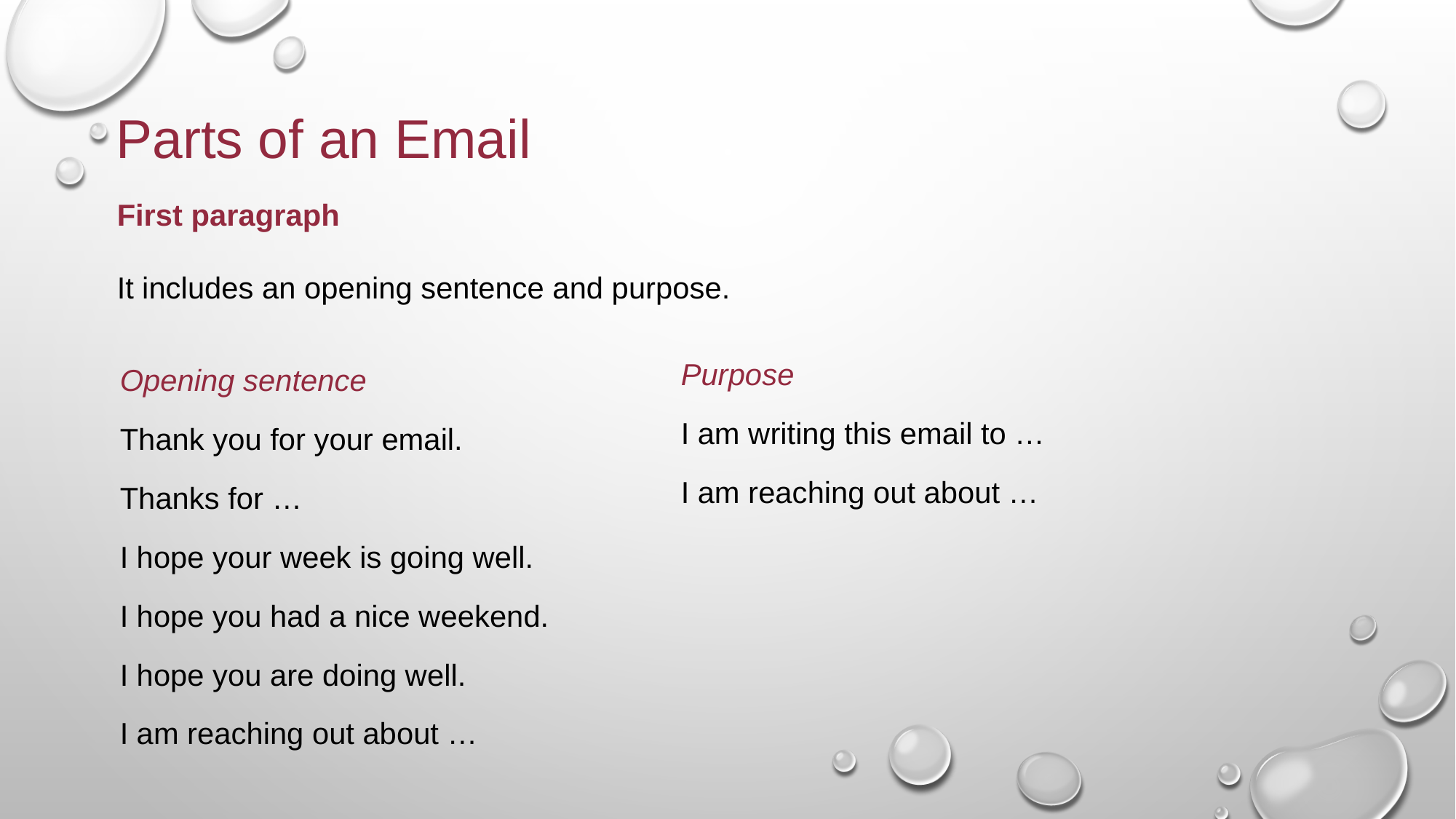

# Parts of an Email
First paragraph

It includes an opening sentence and purpose.
Purpose
I am writing this email to …
I am reaching out about …
Opening sentence
Thank you for your email.
Thanks for …
I hope your week is going well.
I hope you had a nice weekend.
I hope you are doing well.
I am reaching out about …